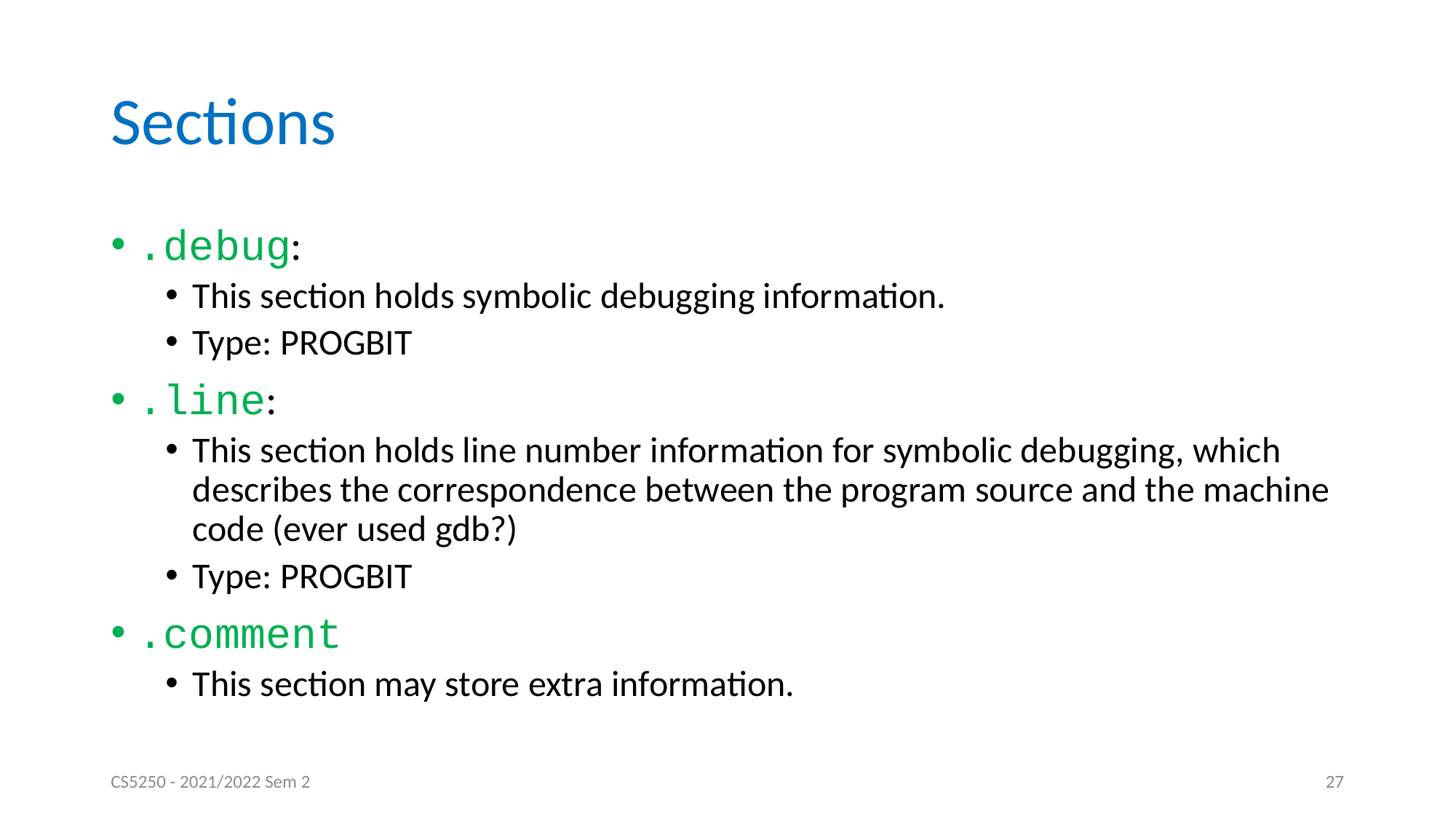

# Sections
.debug:
This section holds symbolic debugging information.
Type: PROGBIT
.line:
This section holds line number information for symbolic debugging, which describes the correspondence between the program source and the machine code (ever used gdb?)
Type: PROGBIT
.comment
This section may store extra information.
CS5250 - 2021/2022 Sem 2
27